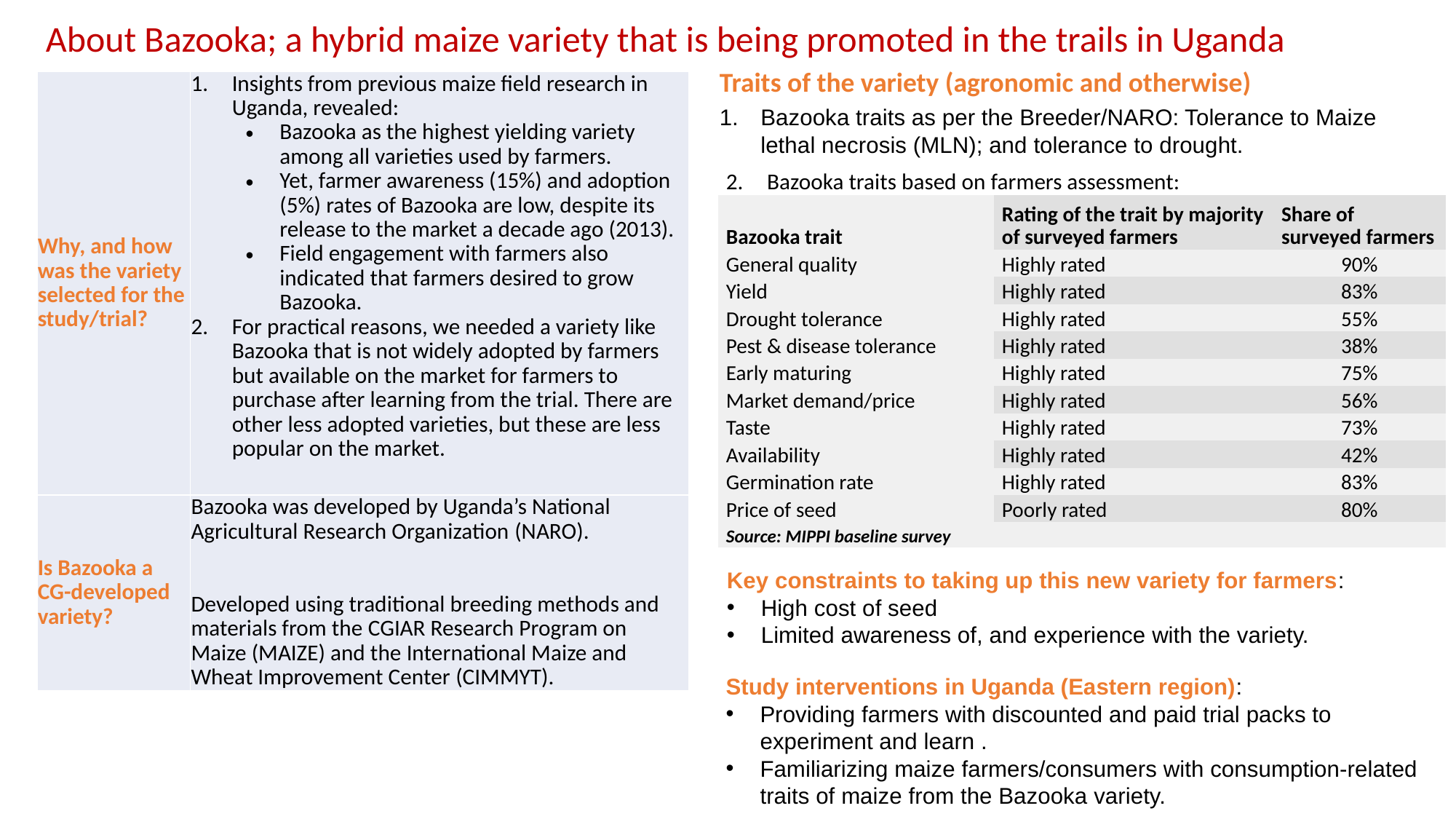

# About Bazooka; a hybrid maize variety that is being promoted in the trails in Uganda
Traits of the variety (agronomic and otherwise)
| Why, and how was the variety selected for the study/trial? | Insights from previous maize field research in Uganda, revealed: Bazooka as the highest yielding variety among all varieties used by farmers. Yet, farmer awareness (15%) and adoption (5%) rates of Bazooka are low, despite its release to the market a decade ago (2013). Field engagement with farmers also indicated that farmers desired to grow Bazooka. For practical reasons, we needed a variety like Bazooka that is not widely adopted by farmers but available on the market for farmers to purchase after learning from the trial. There are other less adopted varieties, but these are less popular on the market. |
| --- | --- |
| Is Bazooka a CG-developed variety? | Bazooka was developed by Uganda’s National Agricultural Research Organization (NARO). Developed using traditional breeding methods and materials from the CGIAR Research Program on Maize (MAIZE) and the International Maize and Wheat Improvement Center (CIMMYT). |
Bazooka traits as per the Breeder/NARO: Tolerance to Maize lethal necrosis (MLN); and tolerance to drought.
| Bazooka traits based on farmers assessment: |  |  |
| --- | --- | --- |
| Bazooka trait | Rating of the trait by majority of surveyed farmers | Share of surveyed farmers |
| General quality | Highly rated | 90% |
| Yield | Highly rated | 83% |
| Drought tolerance | Highly rated | 55% |
| Pest & disease tolerance | Highly rated | 38% |
| Early maturing | Highly rated | 75% |
| Market demand/price | Highly rated | 56% |
| Taste | Highly rated | 73% |
| Availability | Highly rated | 42% |
| Germination rate | Highly rated | 83% |
| Price of seed | Poorly rated | 80% |
| Source: MIPPI baseline survey |  |  |
Key constraints to taking up this new variety for farmers:
High cost of seed
Limited awareness of, and experience with the variety.
Study interventions in Uganda (Eastern region):
Providing farmers with discounted and paid trial packs to experiment and learn .
Familiarizing maize farmers/consumers with consumption-related traits of maize from the Bazooka variety.